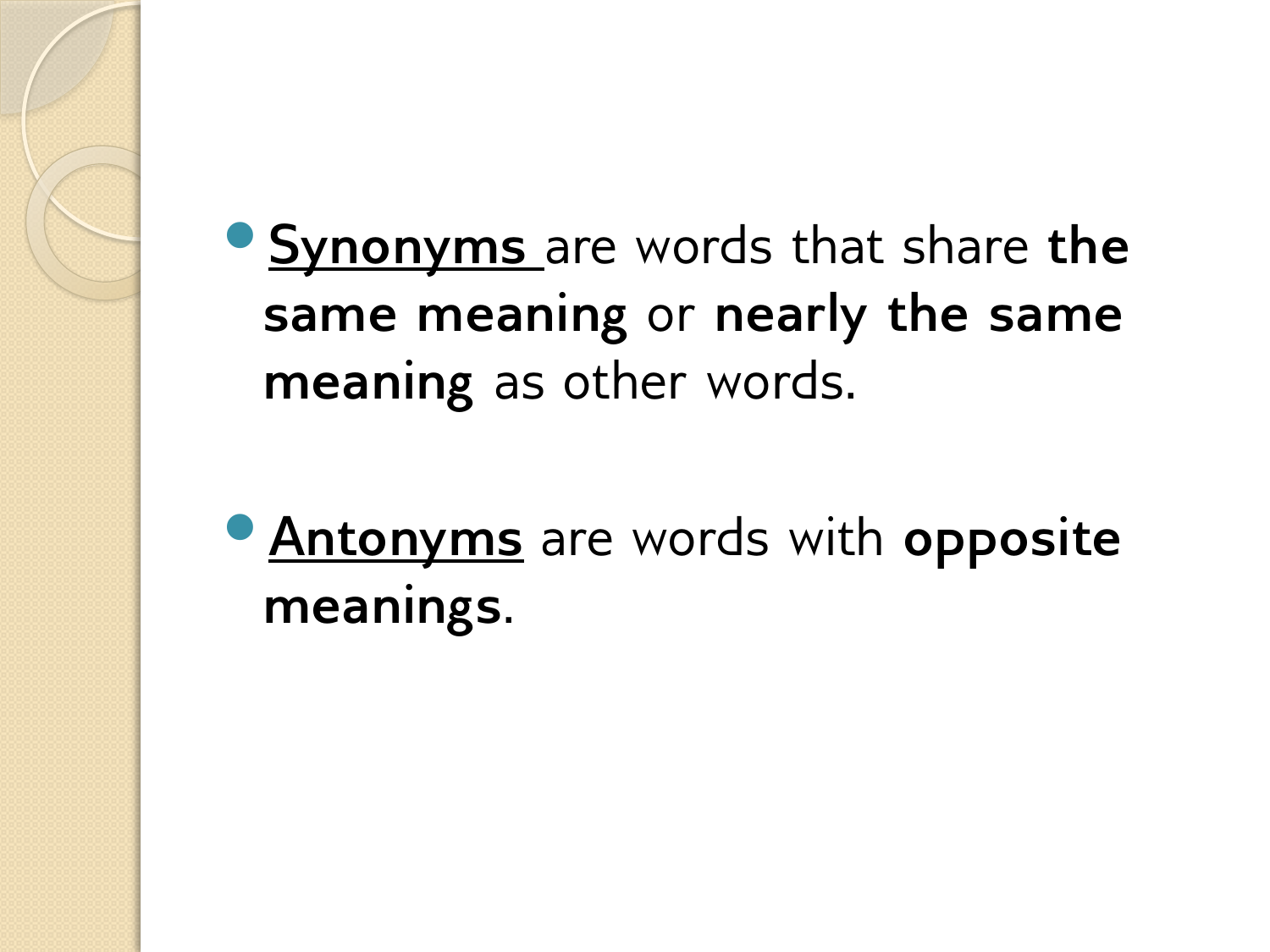

#
Synonyms are words that share the same meaning or nearly the same meaning as other words.

Antonyms are words with opposite meanings.